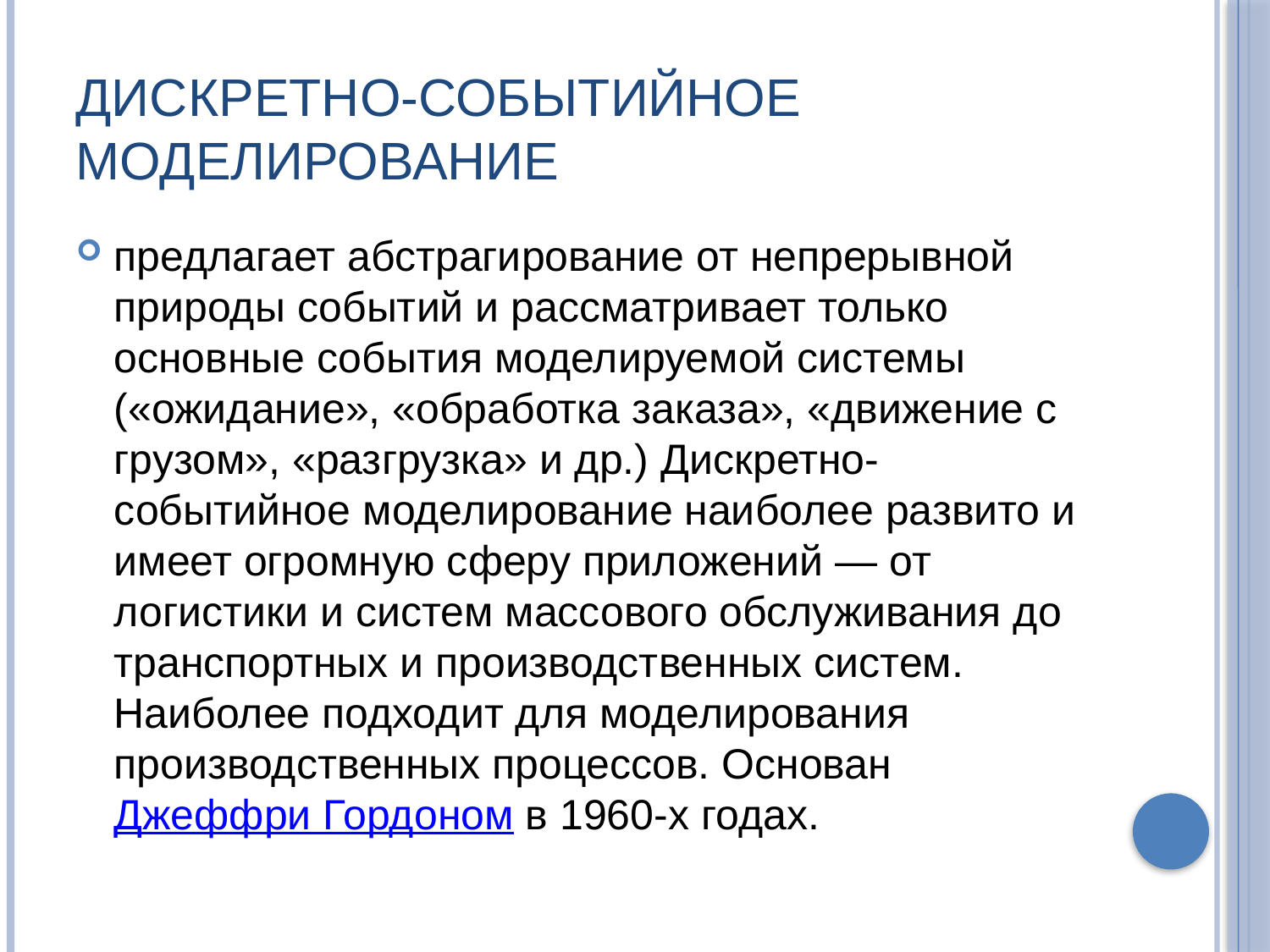

# Дискретно-событийное моделирование
предлагает абстрагирование от непрерывной природы событий и рассматривает только основные события моделируемой системы («ожидание», «обработка заказа», «движение с грузом», «разгрузка» и др.) Дискретно-событийное моделирование наиболее развито и имеет огромную сферу приложений — от логистики и систем массового обслуживания до транспортных и производственных систем. Наиболее подходит для моделирования производственных процессов. Основан Джеффри Гордоном в 1960-х годах.